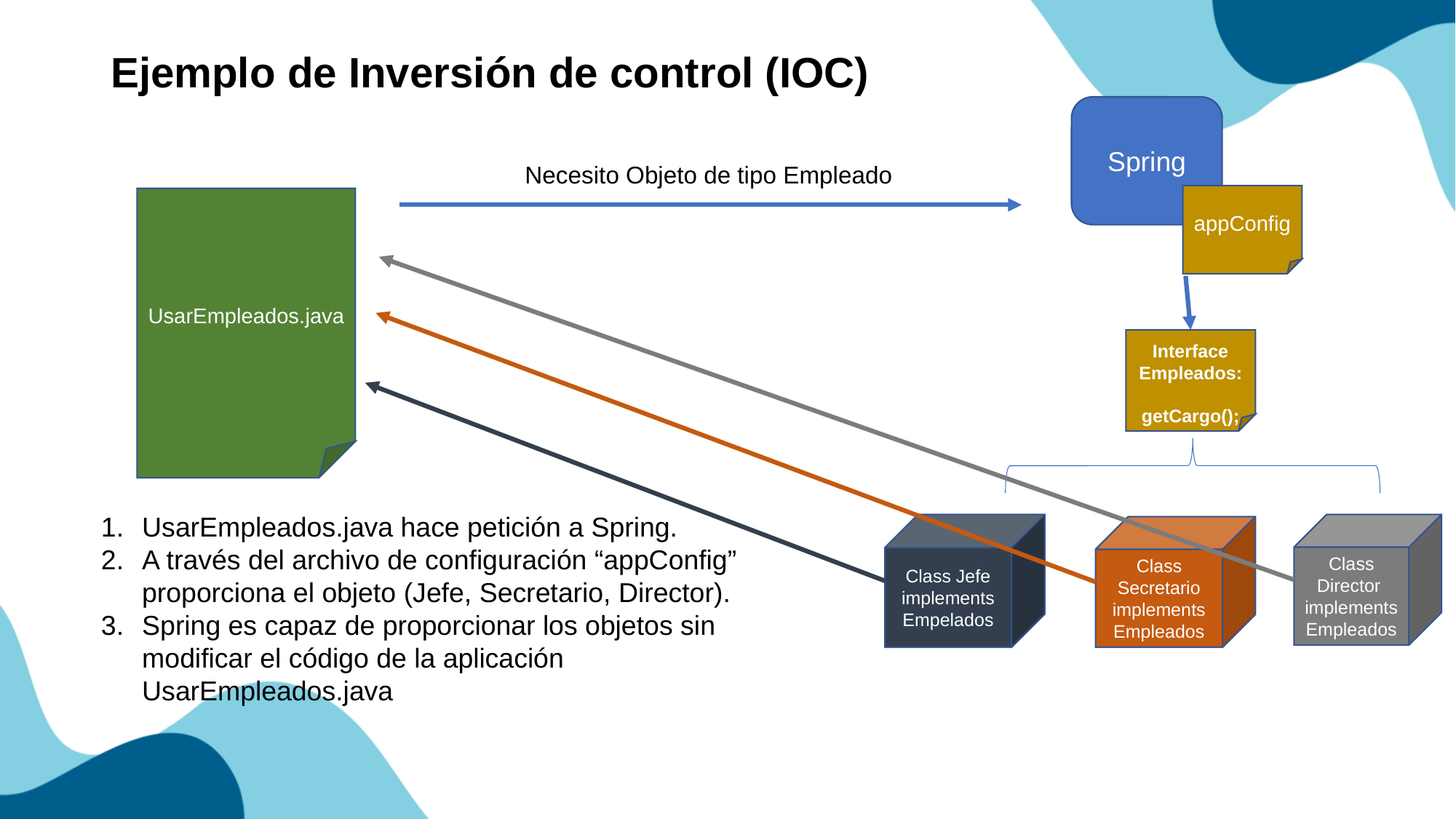

# Ejemplo de Inversión de control (IOC)
Spring
appConfig
Necesito Objeto de tipo Empleado
UsarEmpleados.java

Interface Empleados:

getCargo();
UsarEmpleados.java hace petición a Spring.
A través del archivo de configuración “appConfig” proporciona el objeto (Jefe, Secretario, Director).
Spring es capaz de proporcionar los objetos sin modificar el código de la aplicación UsarEmpleados.java
Class
Director  implements Empleados
Class Jefe implements Empelados
Class
Secretario implements Empleados